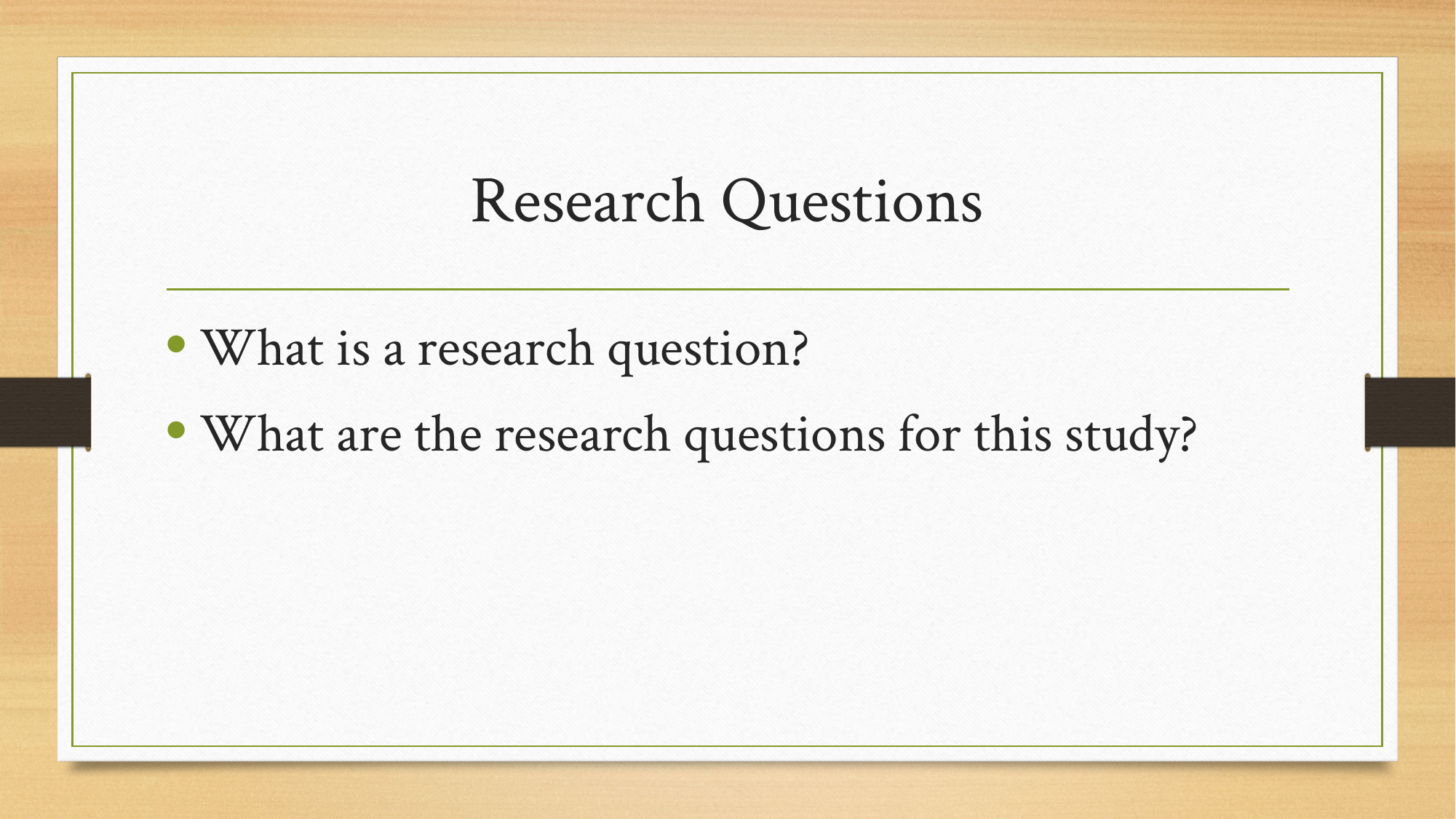

# Research Questions
What is a research question?
What are the research questions for this study?